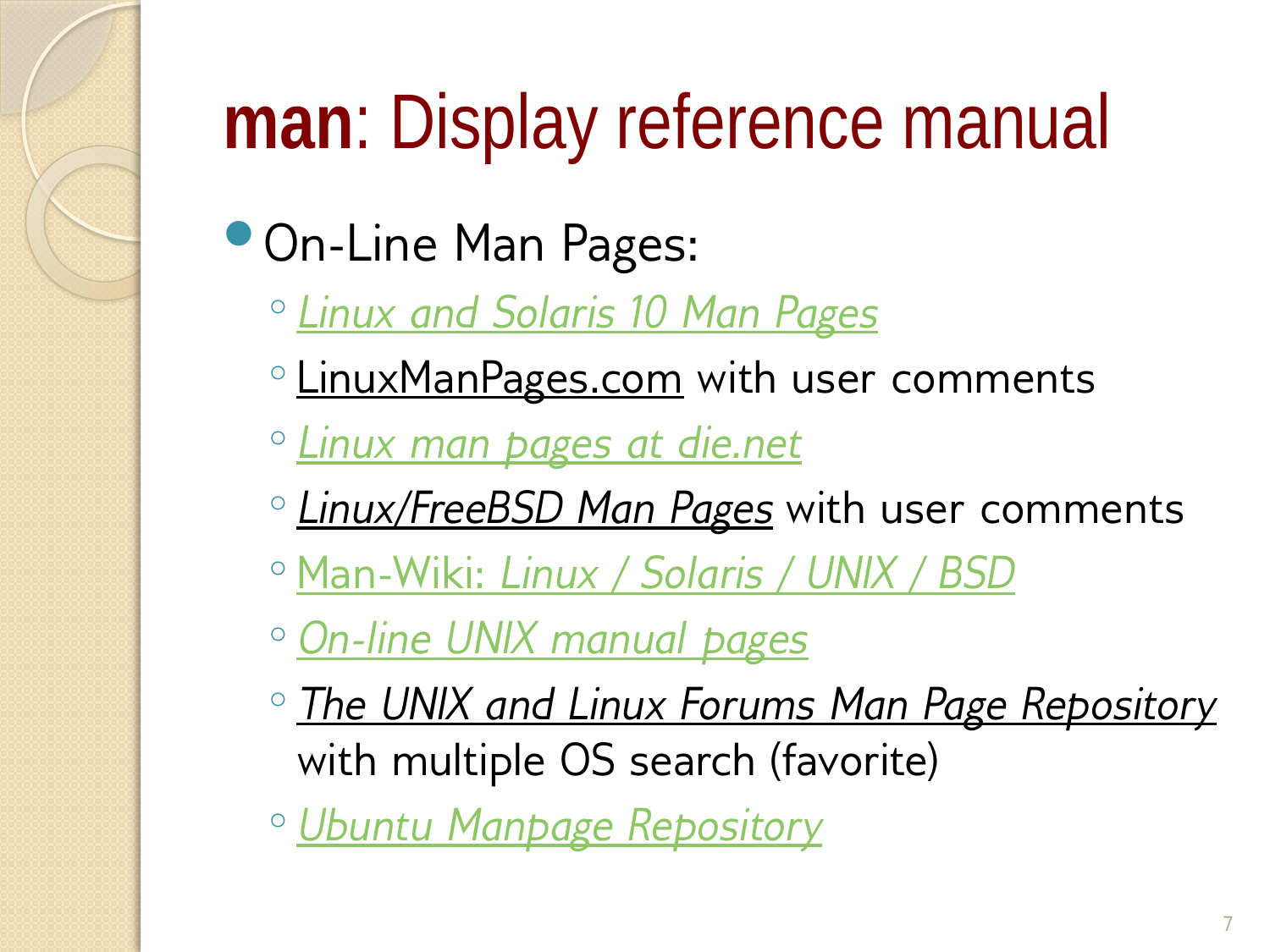

# man: Display reference manual
On-Line Man Pages:
Linux and Solaris 10 Man Pages
LinuxManPages.com with user comments
Linux man pages at die.net
Linux/FreeBSD Man Pages with user comments
Man-Wiki: Linux / Solaris / UNIX / BSD
On-line UNIX manual pages
The UNIX and Linux Forums Man Page Repository with multiple OS search (favorite)
Ubuntu Manpage Repository
7